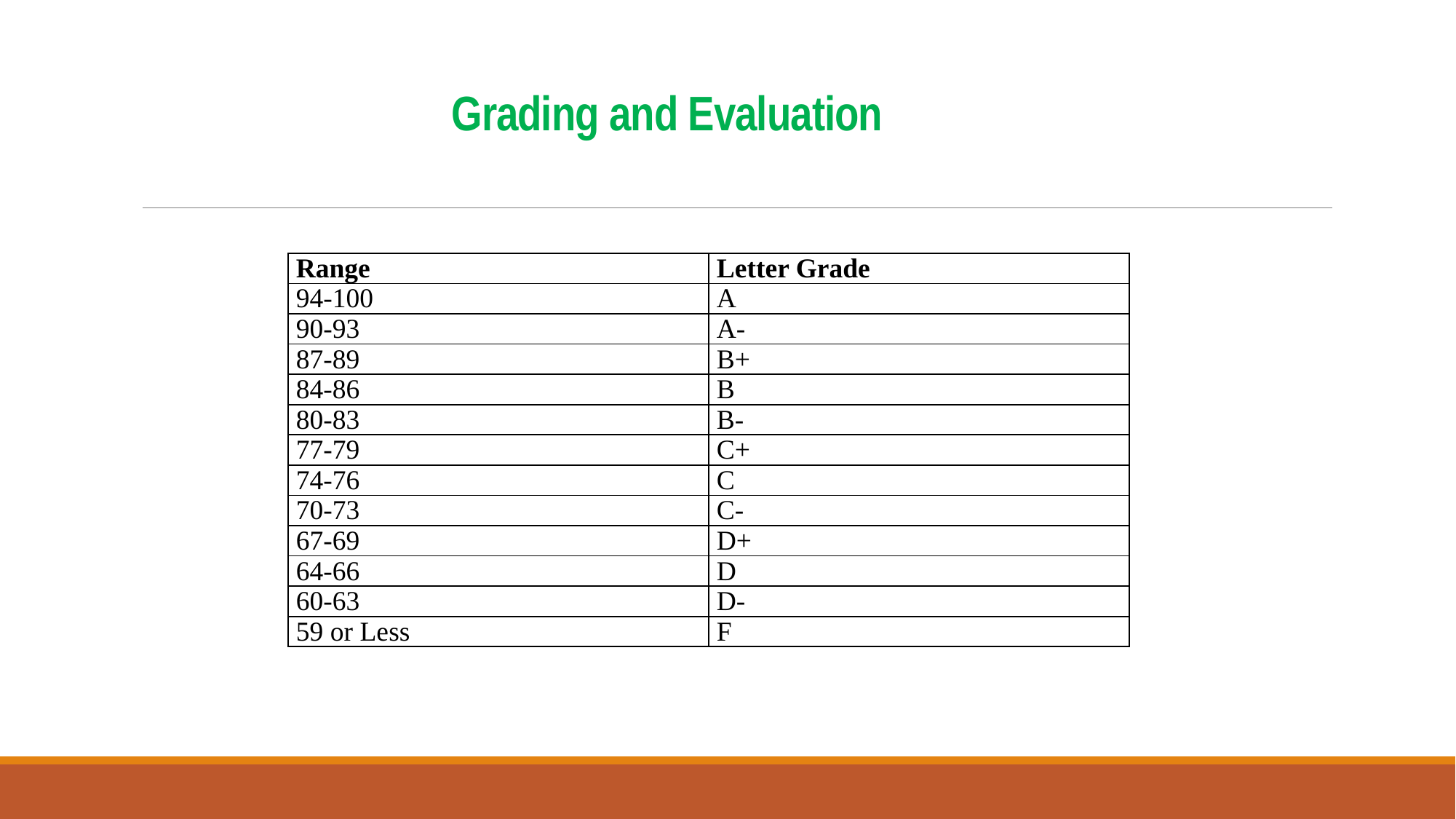

# Grading and Evaluation
| Range | Letter Grade |
| --- | --- |
| 94-100 | A |
| 90-93 | A- |
| 87-89 | B+ |
| 84-86 | B |
| 80-83 | B- |
| 77-79 | C+ |
| 74-76 | C |
| 70-73 | C- |
| 67-69 | D+ |
| 64-66 | D |
| 60-63 | D- |
| 59 or Less | F |